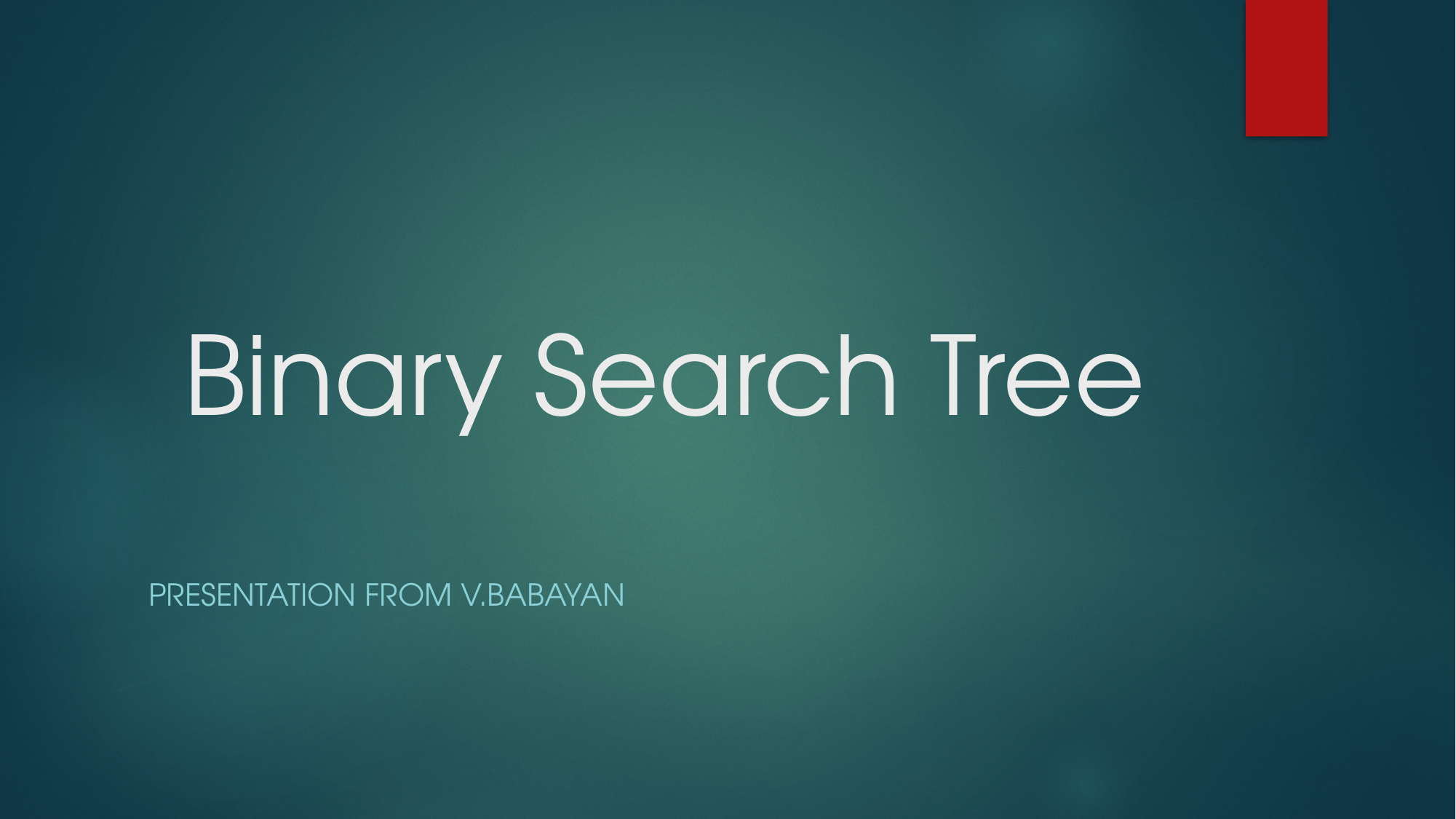

# Binary Search Tree
Presentation from V.Babayan